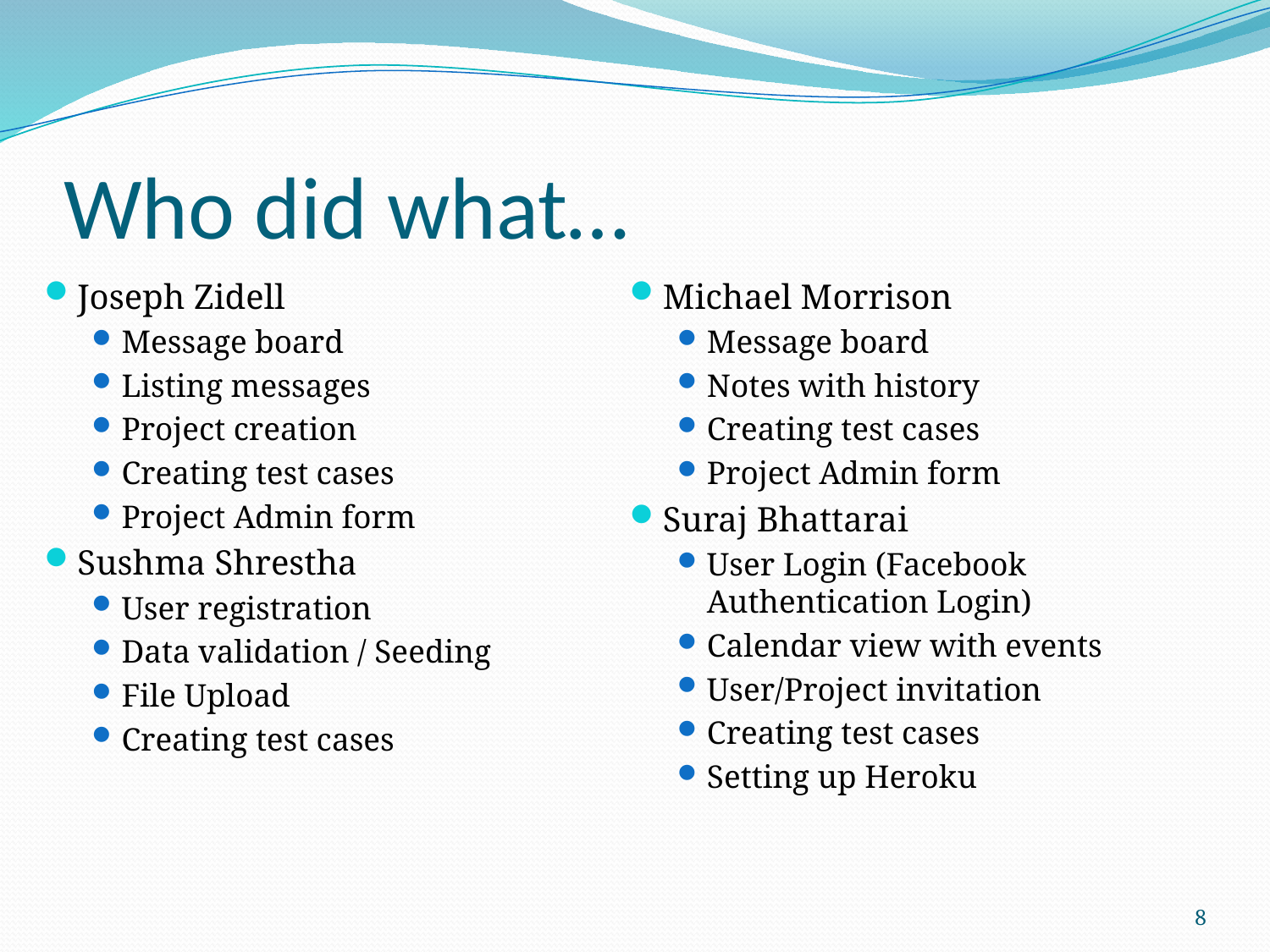

# Who did what…
Joseph Zidell
Message board
Listing messages
Project creation
Creating test cases
Project Admin form
Sushma Shrestha
User registration
Data validation / Seeding
File Upload
Creating test cases

Michael Morrison
Message board
Notes with history
Creating test cases
Project Admin form
Suraj Bhattarai
User Login (Facebook Authentication Login)
Calendar view with events
User/Project invitation
Creating test cases
Setting up Heroku
8